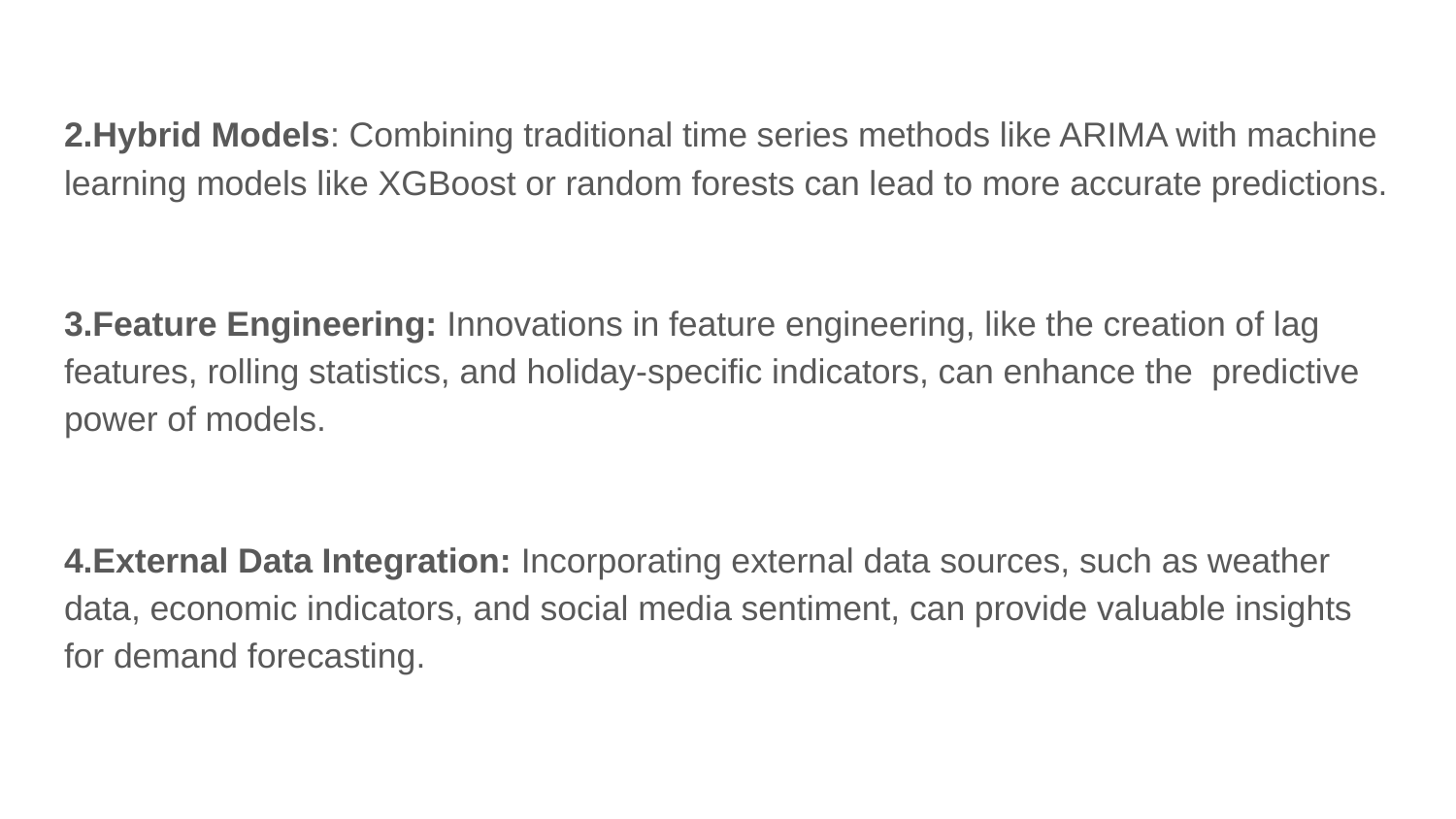

2.Hybrid Models: Combining traditional time series methods like ARIMA with machine learning models like XGBoost or random forests can lead to more accurate predictions.

3.Feature Engineering: Innovations in feature engineering, like the creation of lag features, rolling statistics, and holiday-specific indicators, can enhance the  predictive power of models.

4.External Data Integration: Incorporating external data sources, such as weather data, economic indicators, and social media sentiment, can provide valuable insights for demand forecasting.